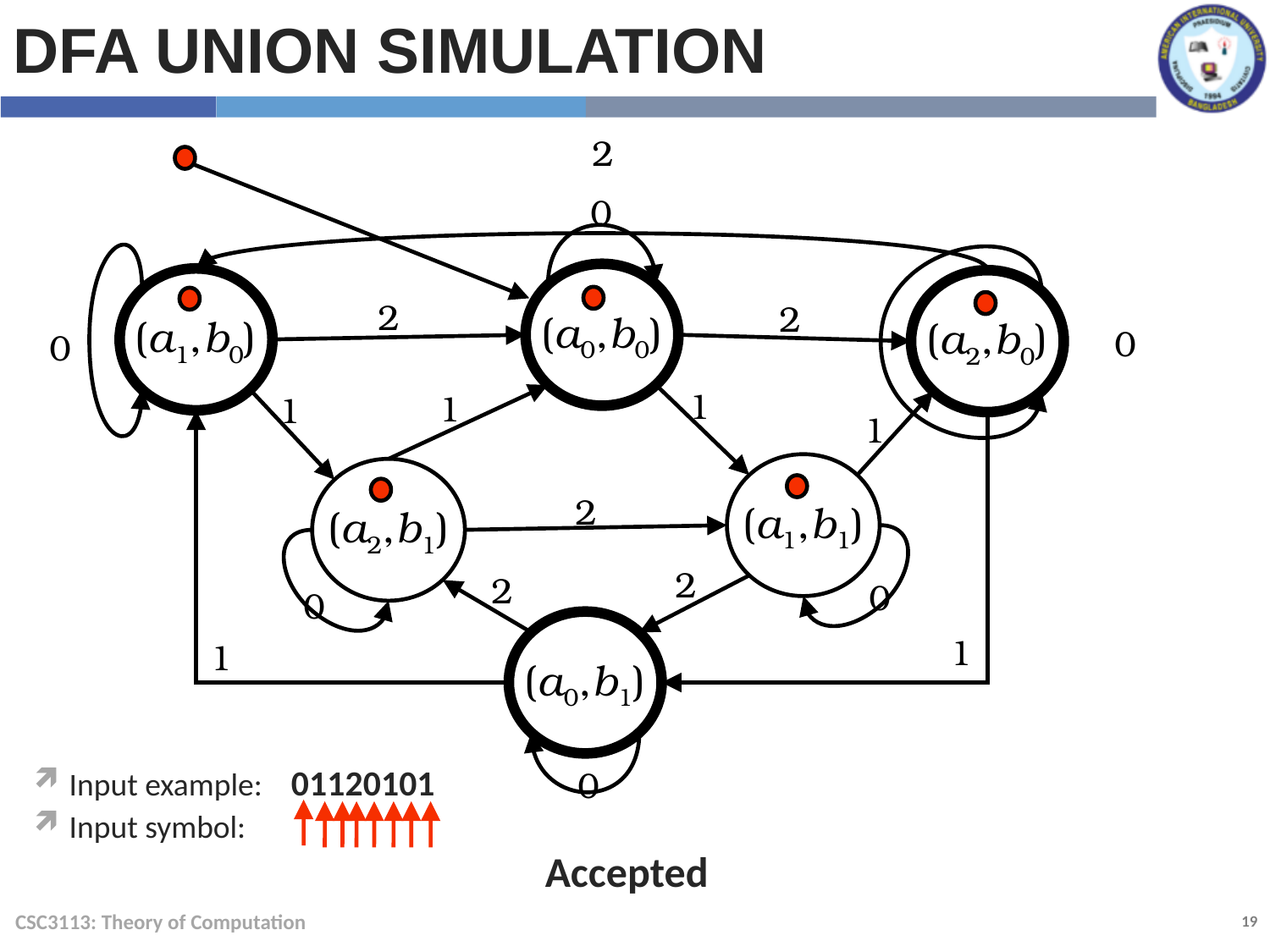

DFA Union Simulation
2

0
(a0,b0)
(a1,b0)
(a2,b0)

2
2

0
0
1
1
1
1
(a1,b1)
(a2,b1)

2
2
2
0
0
(a0,b1)
1
1
0
Input example:    01120101
Input symbol:
Accepted

CSC3113: Theory of Computation